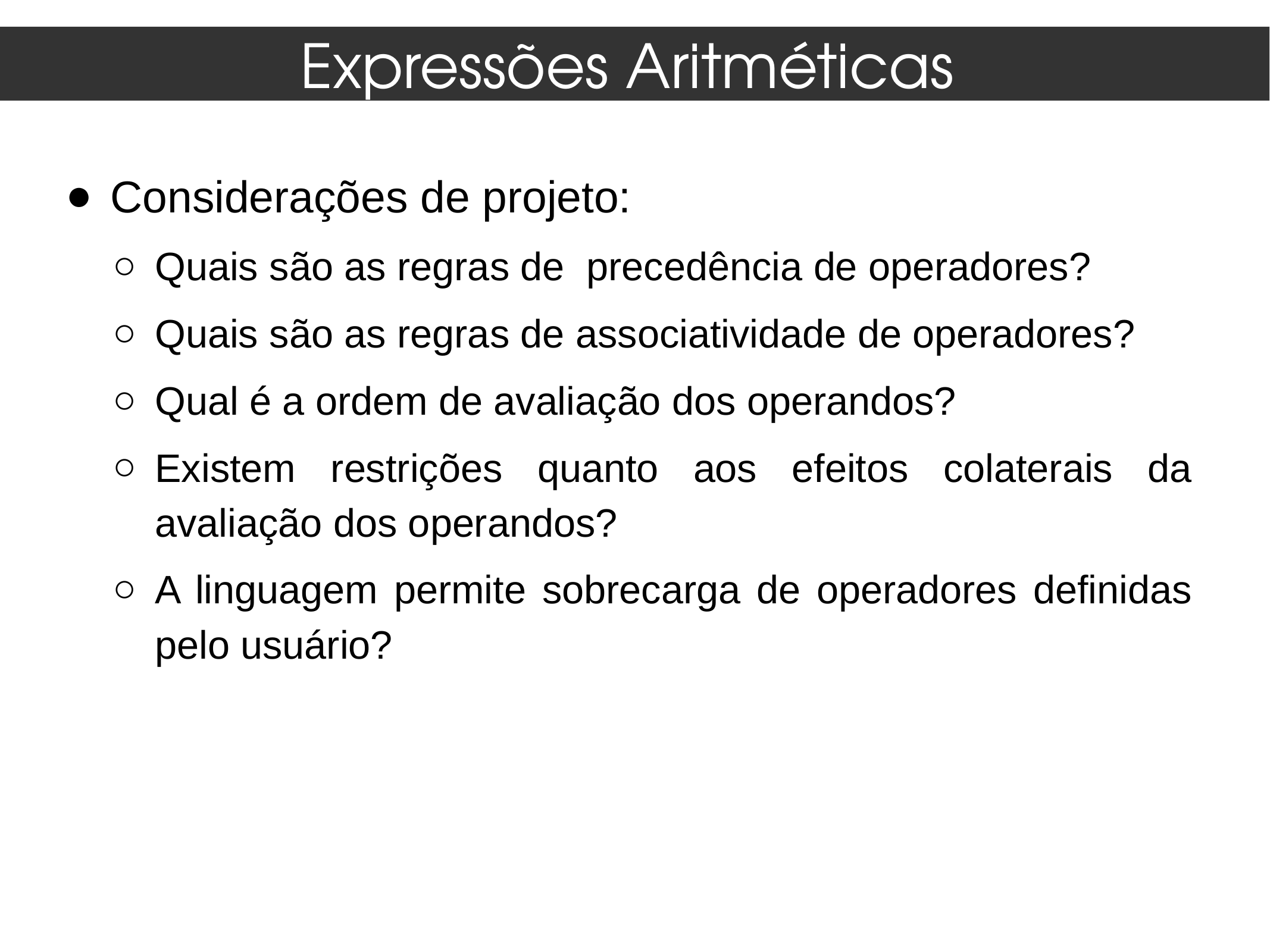

Expressões Aritméticas
Considerações de projeto:
Quais são as regras de  precedência de operadores?
Quais são as regras de associatividade de operadores?
Qual é a ordem de avaliação dos operandos?
Existem restrições quanto aos efeitos colaterais da avaliação dos operandos?
A linguagem permite sobrecarga de operadores definidas pelo usuário?